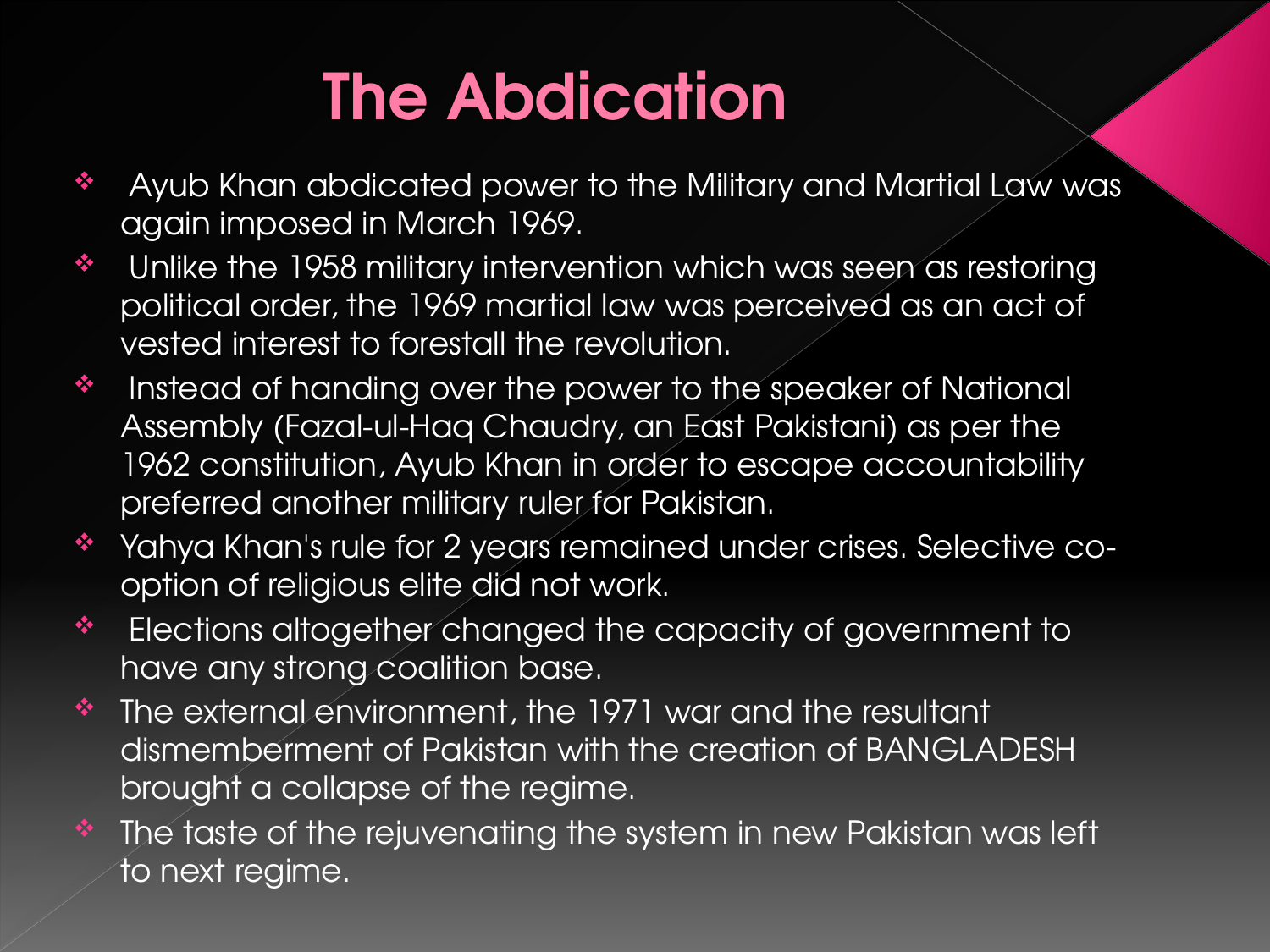

# The Abdication
 Ayub Khan abdicated power to the Military and Martial Law was again imposed in March 1969.
 Unlike the 1958 military intervention which was seen as restoring political order, the 1969 martial law was perceived as an act of vested interest to forestall the revolution.
 Instead of handing over the power to the speaker of National Assembly (Fazal-ul-Haq Chaudry, an East Pakistani) as per the 1962 constitution, Ayub Khan in order to escape accountability preferred another military ruler for Pakistan.
Yahya Khan's rule for 2 years remained under crises. Selective co-option of religious elite did not work.
 Elections altogether changed the capacity of government to have any strong coalition base.
The external environment, the 1971 war and the resultant dismemberment of Pakistan with the creation of BANGLADESH brought a collapse of the regime.
The taste of the rejuvenating the system in new Pakistan was left to next regime.